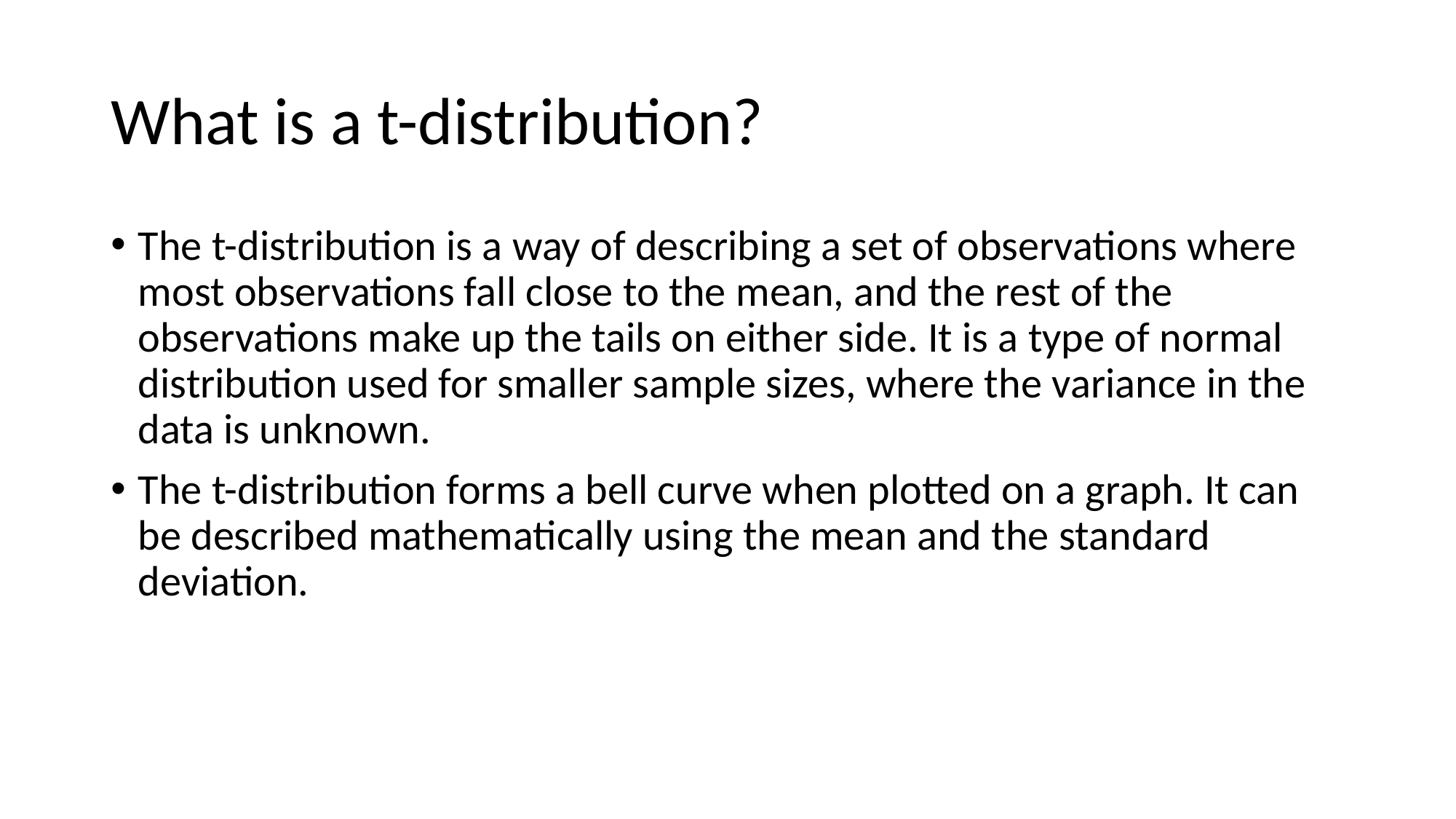

# What is a t-distribution?
The t-distribution is a way of describing a set of observations where most observations fall close to the mean, and the rest of the observations make up the tails on either side. It is a type of normal distribution used for smaller sample sizes, where the variance in the data is unknown.
The t-distribution forms a bell curve when plotted on a graph. It can be described mathematically using the mean and the standard deviation.